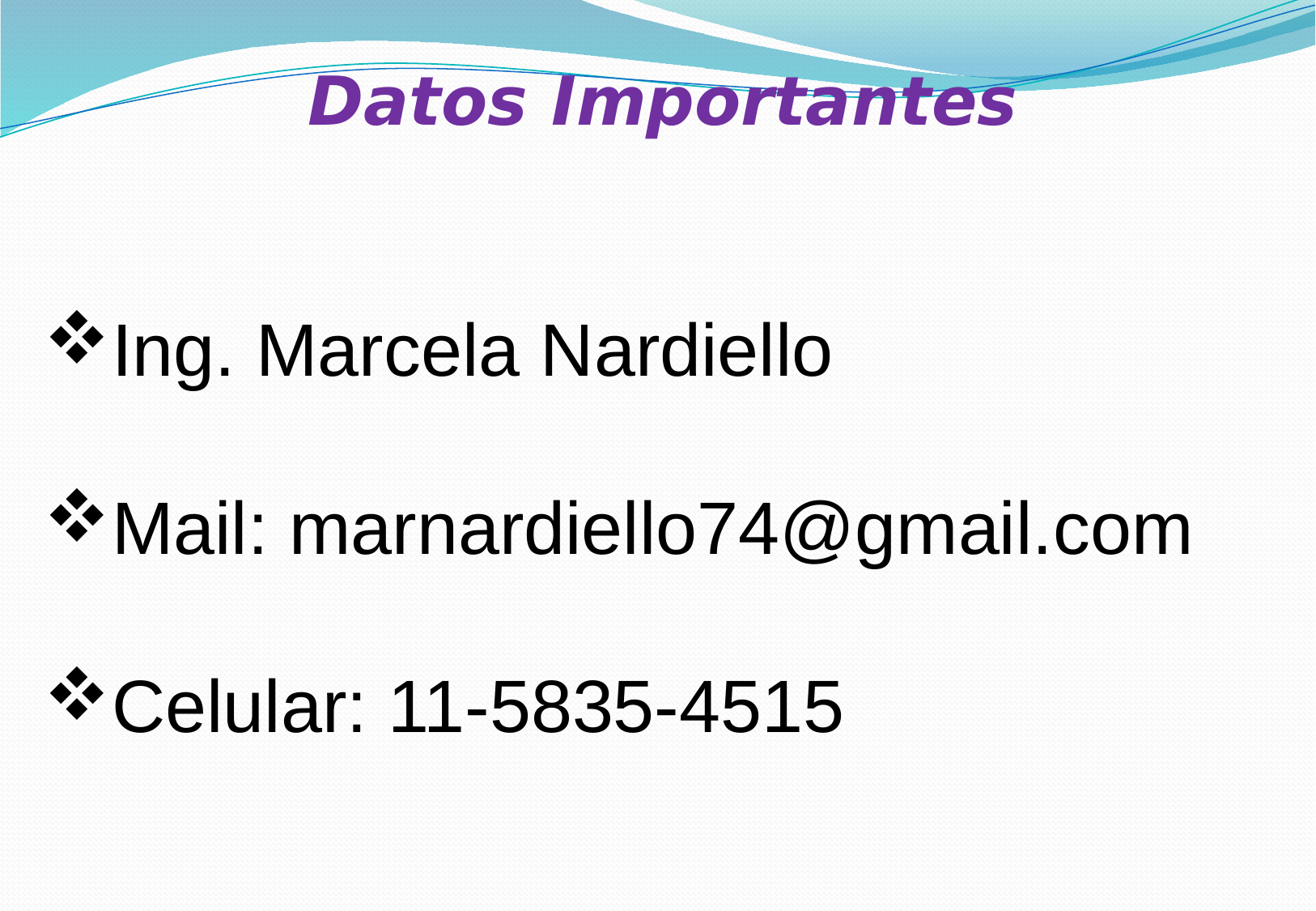

# Datos Importantes
Ing. Marcela Nardiello
Mail: marnardiello74@gmail.com
Celular: 11-5835-4515